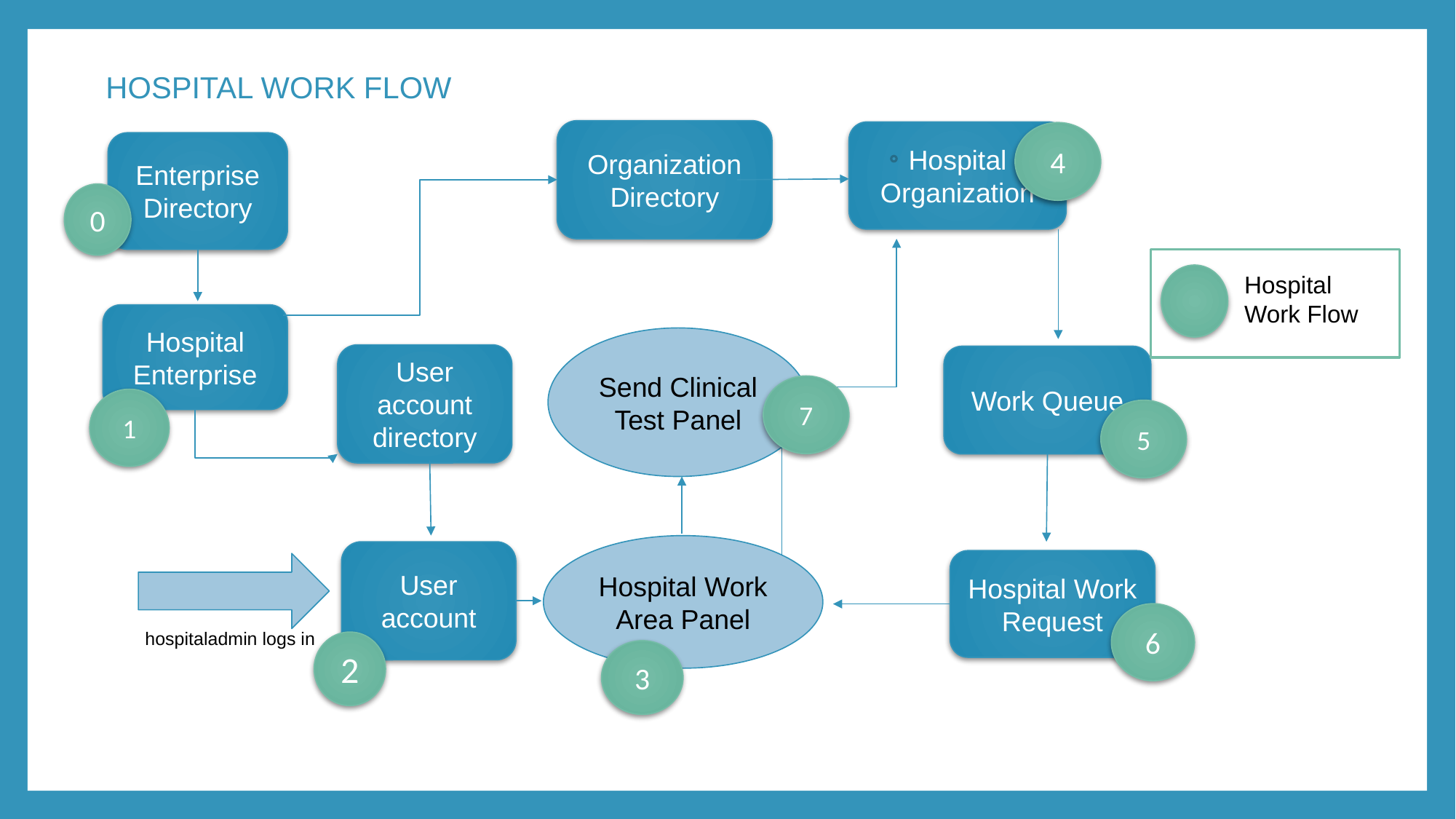

HOSPITAL WORK FLOW
Organization Directory
Hospital Organization
4
Enterprise Directory

0

Hospital Work Flow

Hospital Enterprise
Send Clinical Test Panel
User account directory
Work Queue
7
1
5
Hospital Work Area Panel
User account
Hospital Work Request

6
hospitaladmin logs in
2
3